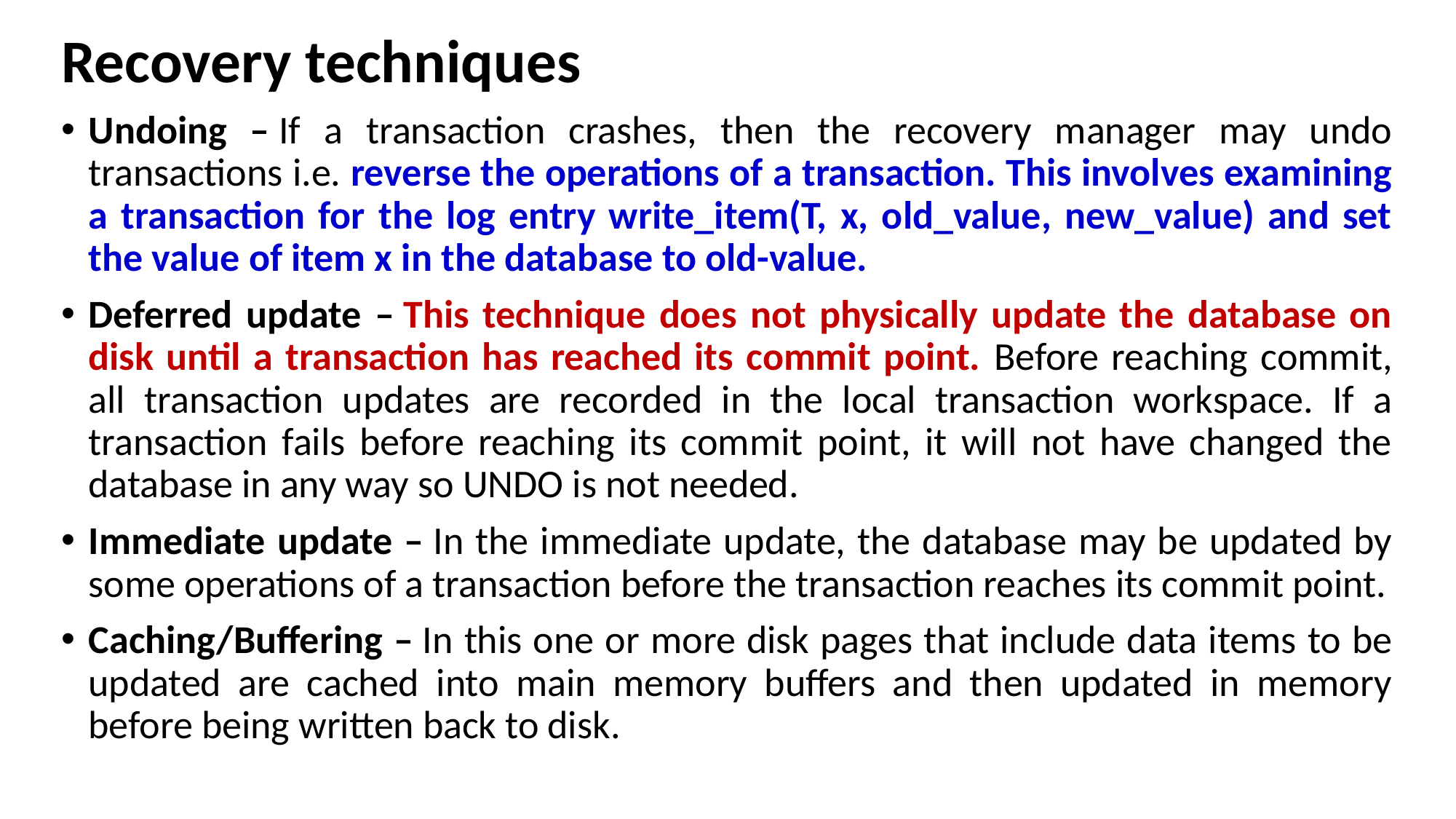

# Recovery techniques
Undoing – If a transaction crashes, then the recovery manager may undo transactions i.e. reverse the operations of a transaction. This involves examining a transaction for the log entry write_item(T, x, old_value, new_value) and set the value of item x in the database to old-value.
Deferred update – This technique does not physically update the database on disk until a transaction has reached its commit point. Before reaching commit, all transaction updates are recorded in the local transaction workspace. If a transaction fails before reaching its commit point, it will not have changed the database in any way so UNDO is not needed.
Immediate update – In the immediate update, the database may be updated by some operations of a transaction before the transaction reaches its commit point.
Caching/Buffering – In this one or more disk pages that include data items to be updated are cached into main memory buffers and then updated in memory before being written back to disk.